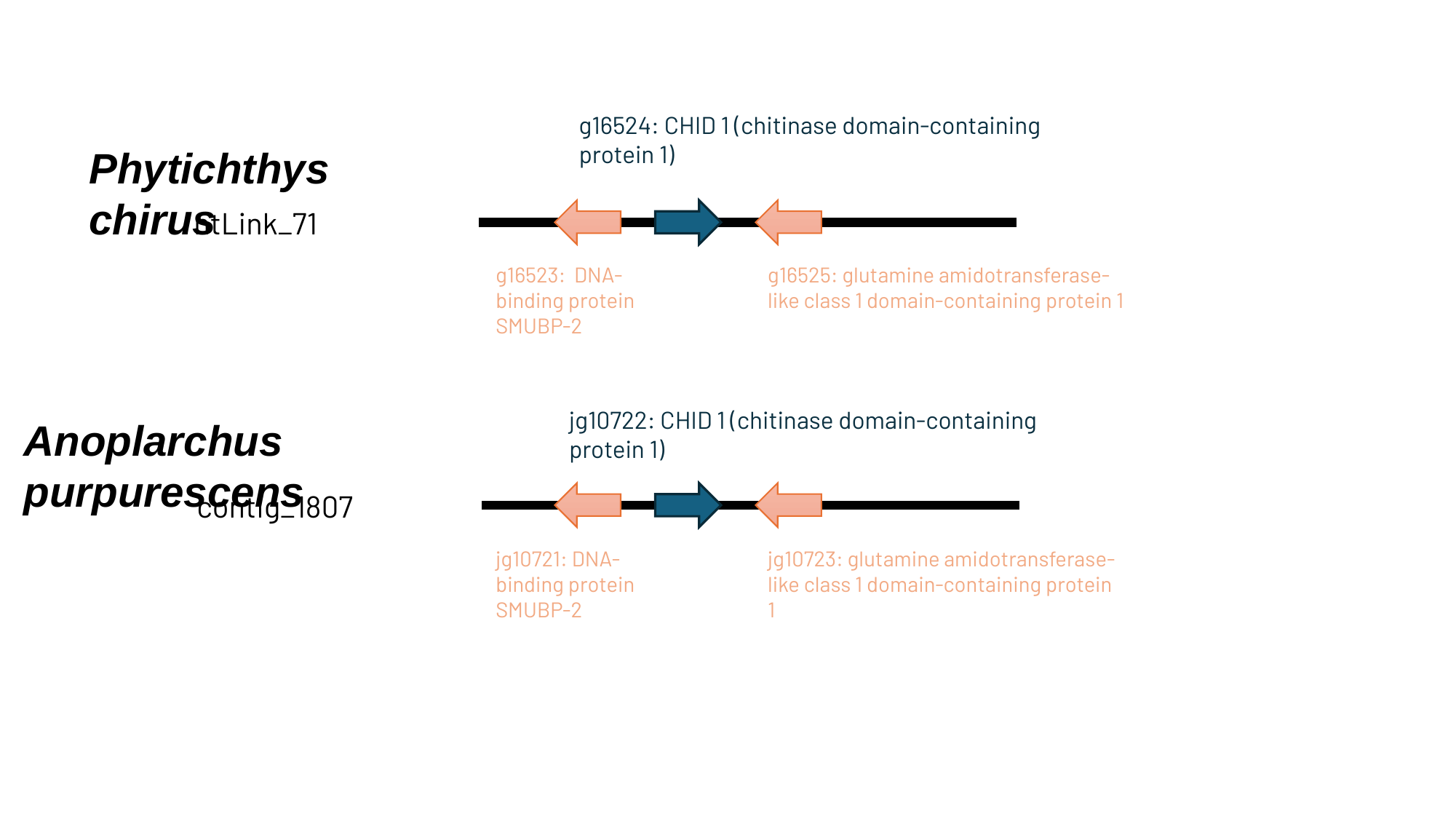

g16524: CHID 1 (chitinase domain-containing protein 1)
Phytichthys chirus
ntLink_71

g16523:  DNA-binding protein SMUBP-2
g16525: glutamine amidotransferase-like class 1 domain-containing protein 1
jg10722: CHID 1 (chitinase domain-containing protein 1)
Anoplarchus purpurescens
contig_1807

jg10721: DNA-binding protein SMUBP-2
jg10723: glutamine amidotransferase-like class 1 domain-containing protein 1